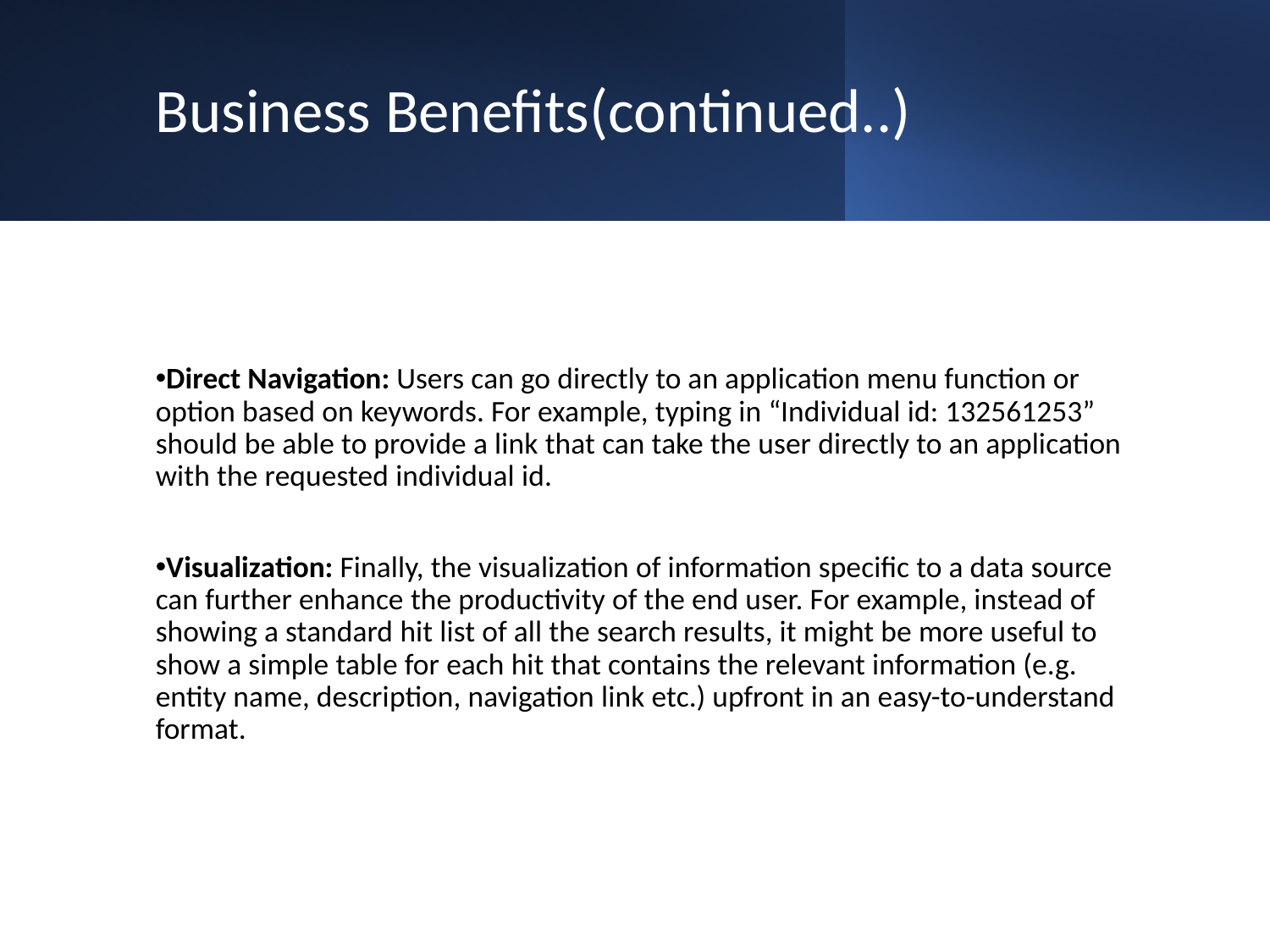

# Business Benefits(continued..)
Direct Navigation: Users can go directly to an application menu function or option based on keywords. For example, typing in “Individual id: 132561253” should be able to provide a link that can take the user directly to an application with the requested individual id.

Visualization: Finally, the visualization of information specific to a data source can further enhance the productivity of the end user. For example, instead of showing a standard hit list of all the search results, it might be more useful to show a simple table for each hit that contains the relevant information (e.g. entity name, description, navigation link etc.) upfront in an easy-to-understand format.